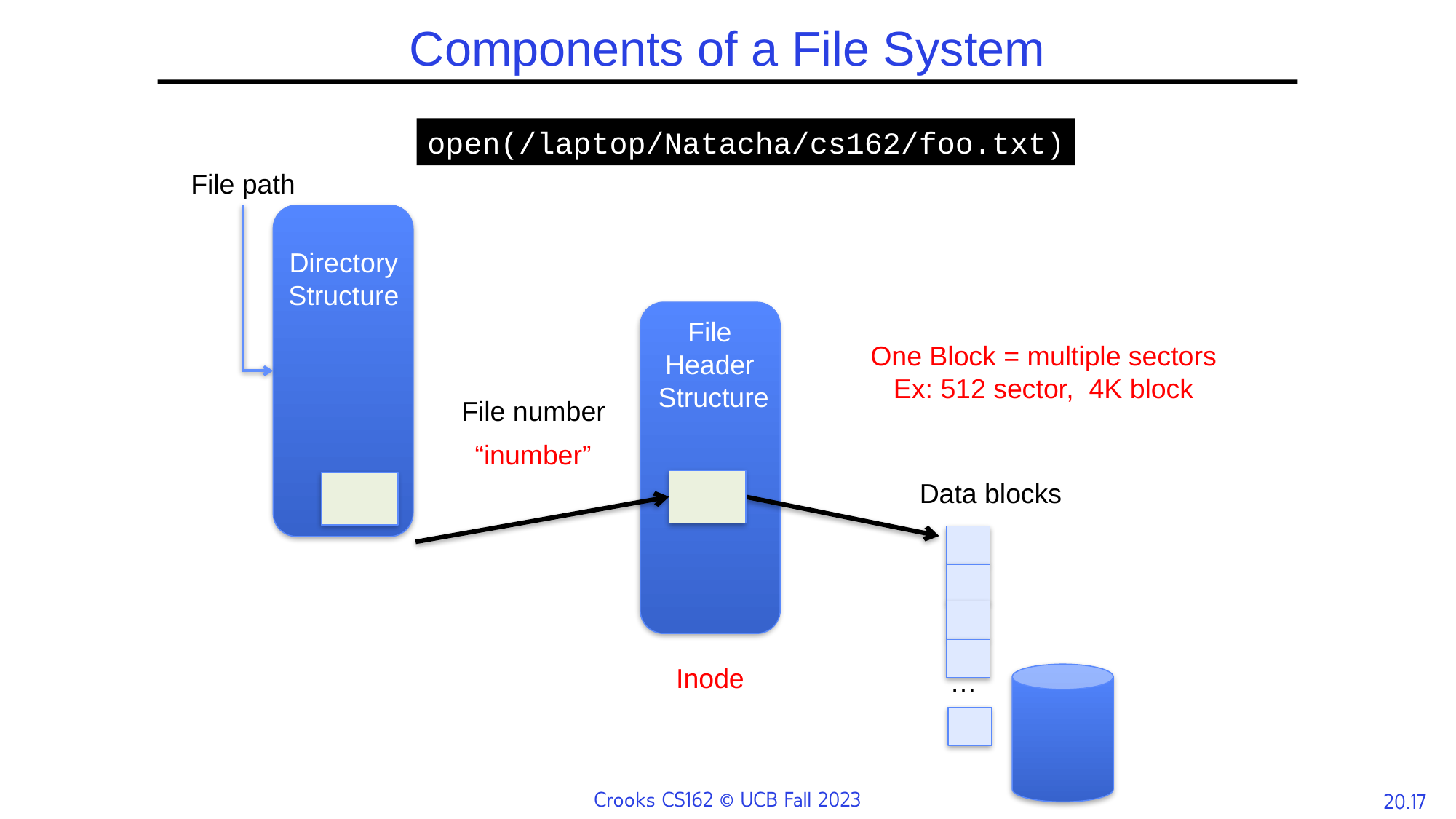

# Components of a File System
open(/laptop/Natacha/cs162/foo.txt)
File path

Directory
Structure

File
Header
Structure
File number
“inumber”

One Block = multiple sectors
Ex: 512 sector,  4K block

Data blocks

…

Inode